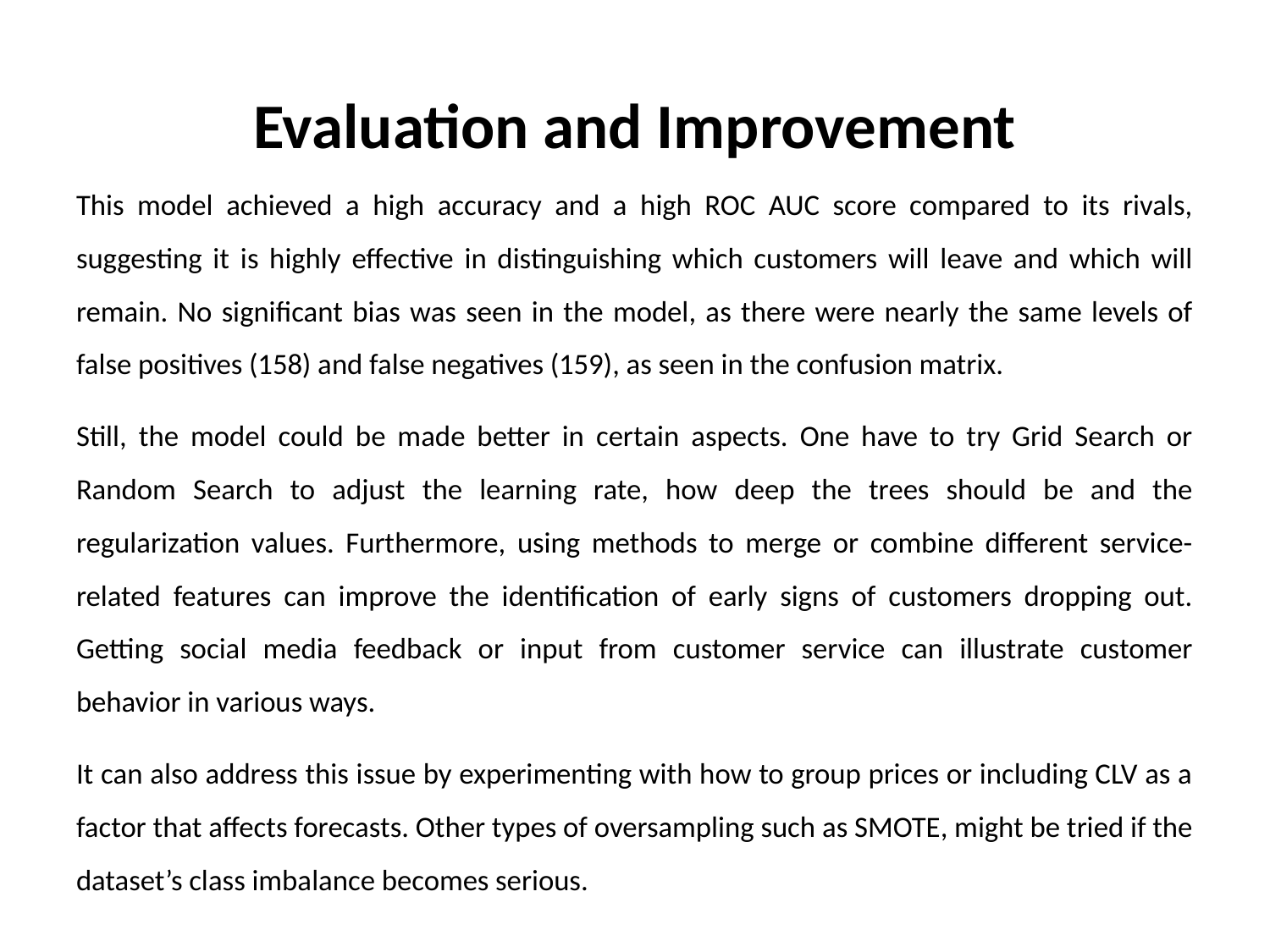

# Evaluation and Improvement
This model achieved a high accuracy and a high ROC AUC score compared to its rivals, suggesting it is highly effective in distinguishing which customers will leave and which will remain. No significant bias was seen in the model, as there were nearly the same levels of false positives (158) and false negatives (159), as seen in the confusion matrix.
Still, the model could be made better in certain aspects. One have to try Grid Search or Random Search to adjust the learning rate, how deep the trees should be and the regularization values. Furthermore, using methods to merge or combine different service-related features can improve the identification of early signs of customers dropping out. Getting social media feedback or input from customer service can illustrate customer behavior in various ways.
It can also address this issue by experimenting with how to group prices or including CLV as a factor that affects forecasts. Other types of oversampling such as SMOTE, might be tried if the dataset’s class imbalance becomes serious.